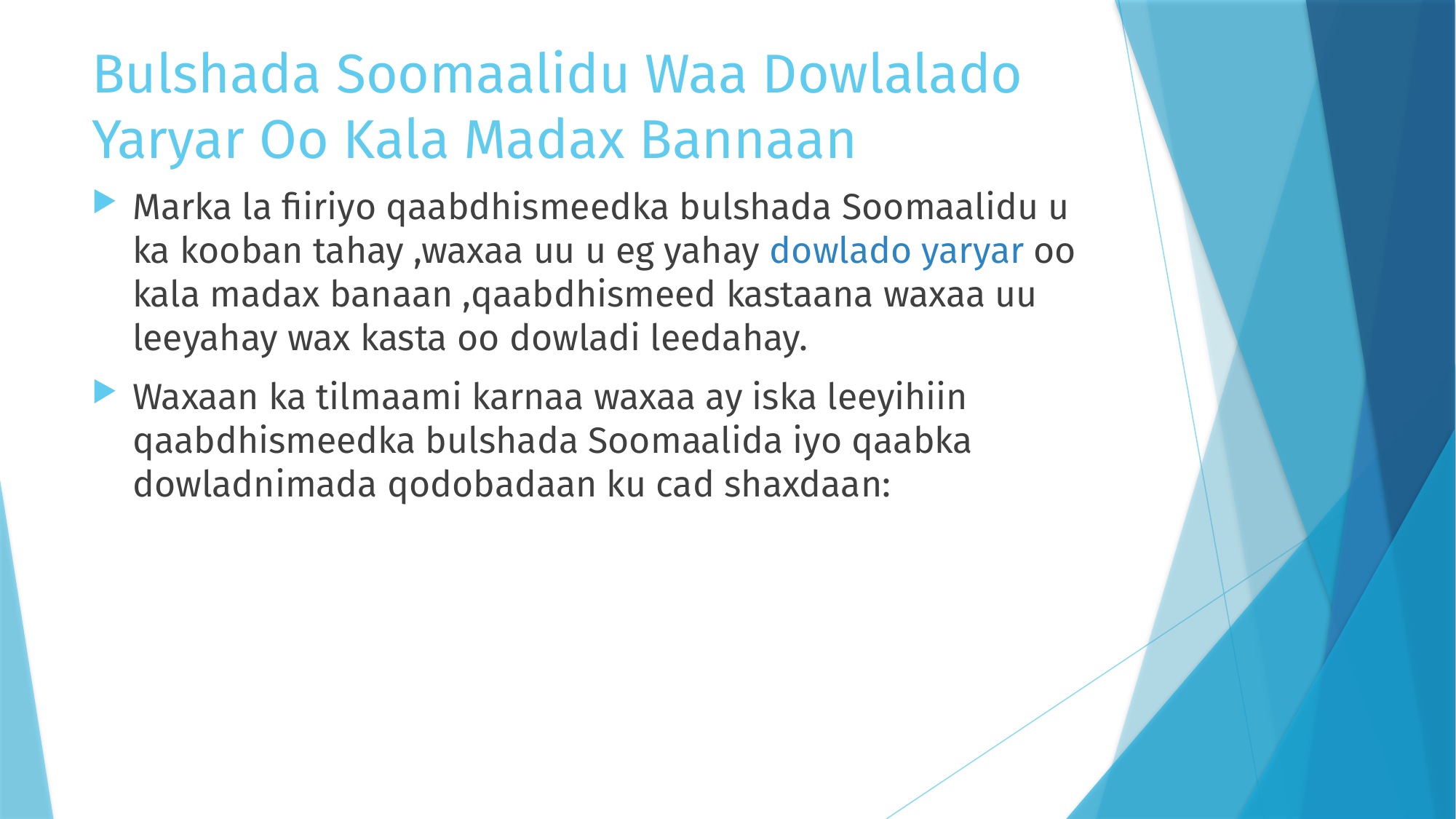

# Bulshada Soomaalidu Waa Dowlalado Yaryar Oo Kala Madax Bannaan
Marka la fiiriyo qaabdhismeedka bulshada Soomaalidu u ka kooban tahay ,waxaa uu u eg yahay dowlado yaryar oo kala madax banaan ,qaabdhismeed kastaana waxaa uu leeyahay wax kasta oo dowladi leedahay.
Waxaan ka tilmaami karnaa waxaa ay iska leeyihiin qaabdhismeedka bulshada Soomaalida iyo qaabka dowladnimada qodobadaan ku cad shaxdaan: